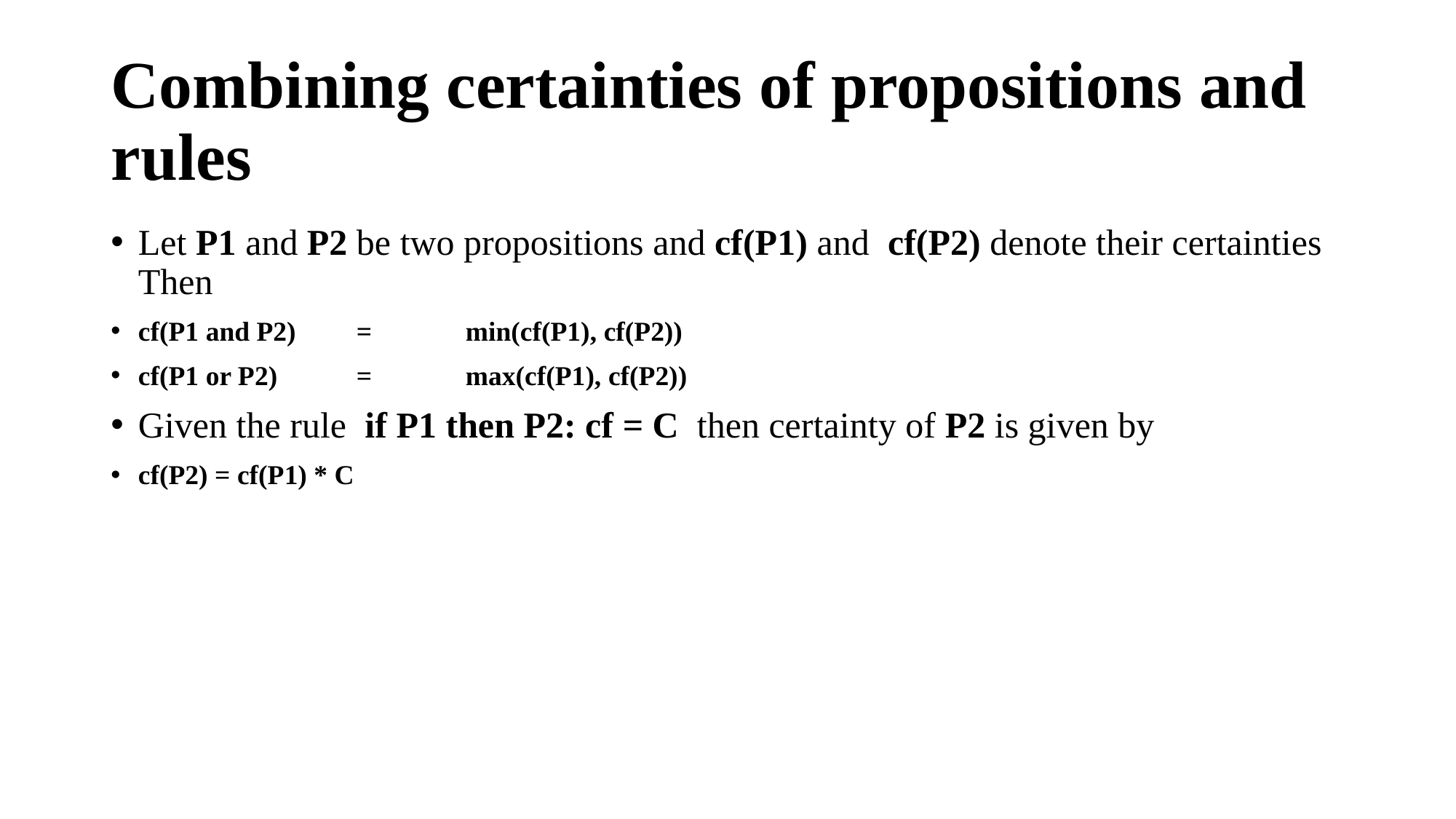

# Combining certainties of propositions and rules
Let P1 and P2 be two propositions and cf(P1) and  cf(P2) denote their certainties Then
cf(P1 and P2) 	= 	min(cf(P1), cf(P2))
cf(P1 or P2) 	= 	max(cf(P1), cf(P2))
Given the rule  if P1 then P2: cf = C  then certainty of P2 is given by
cf(P2) = cf(P1) * C